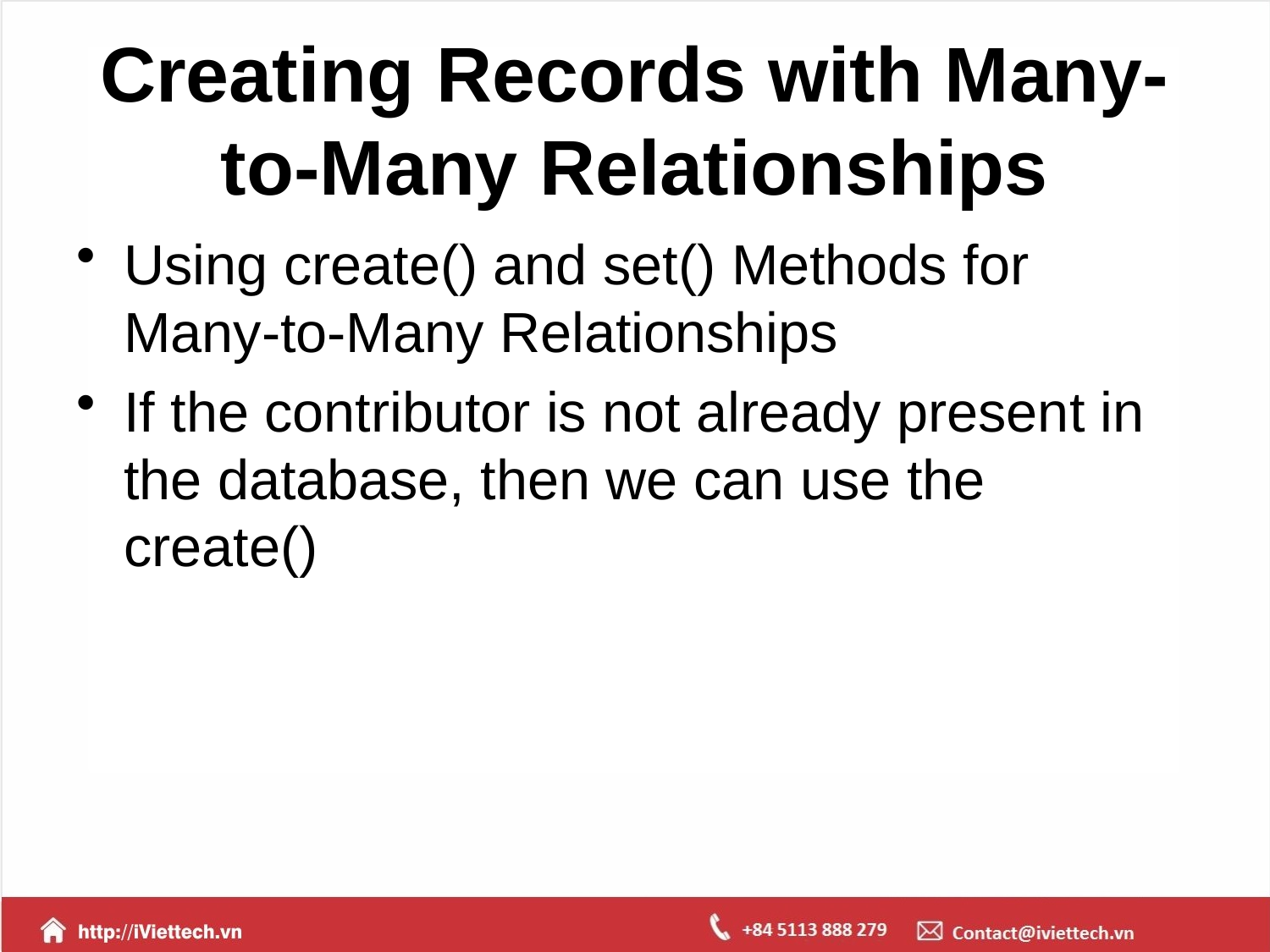

# Creating Records with Many-to-Many Relationships
Using create() and set() Methods for Many-to-Many Relationships
If the contributor is not already present in the database, then we can use the create()